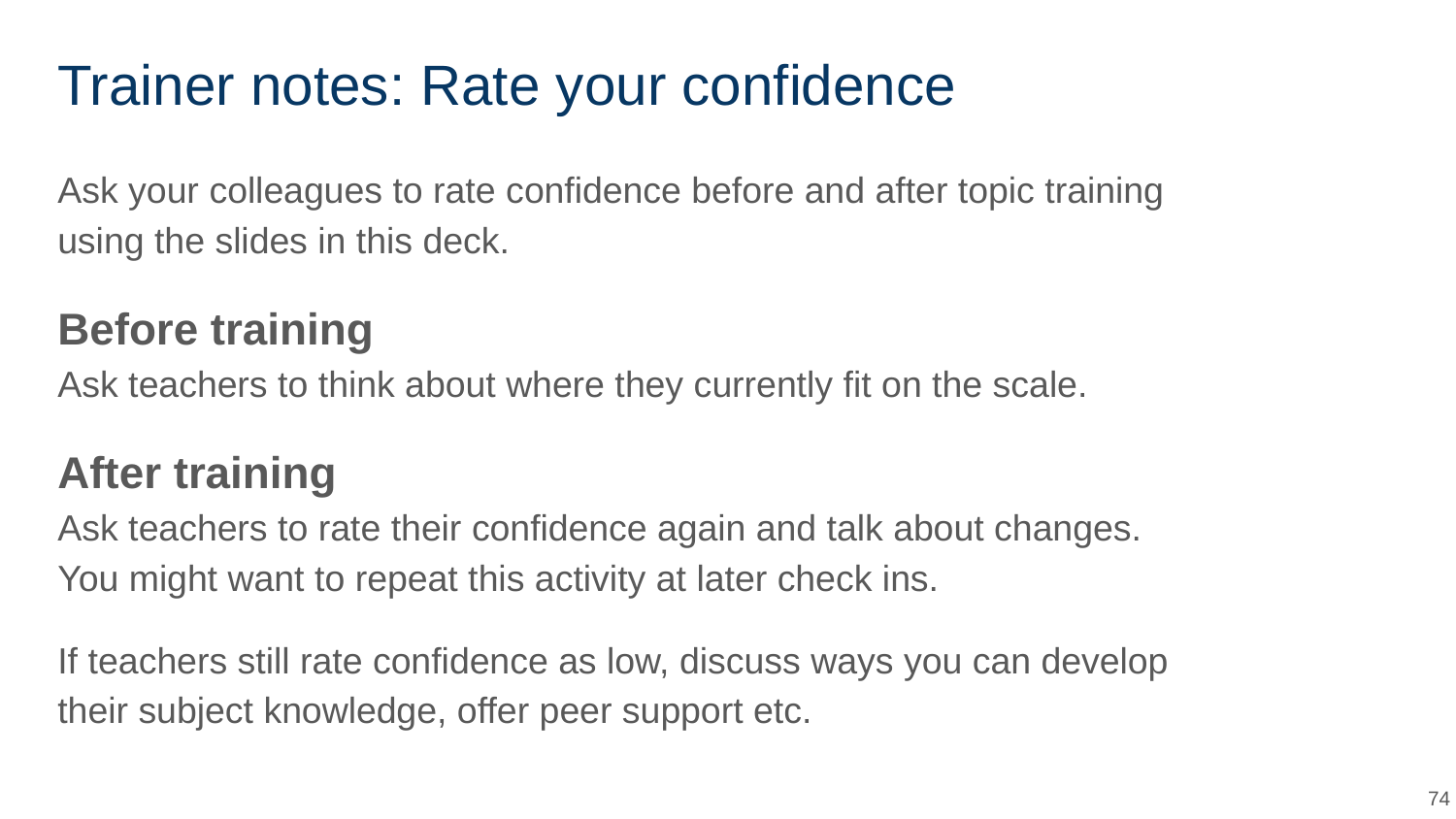

# Trainer notes: Rate your confidence

Ask your colleagues to rate confidence before and after topic training using the slides in this deck.
Before training
Ask teachers to think about where they currently fit on the scale.
After training
Ask teachers to rate their confidence again and talk about changes. You might want to repeat this activity at later check ins.
If teachers still rate confidence as low, discuss ways you can develop their subject knowledge, offer peer support etc.

74